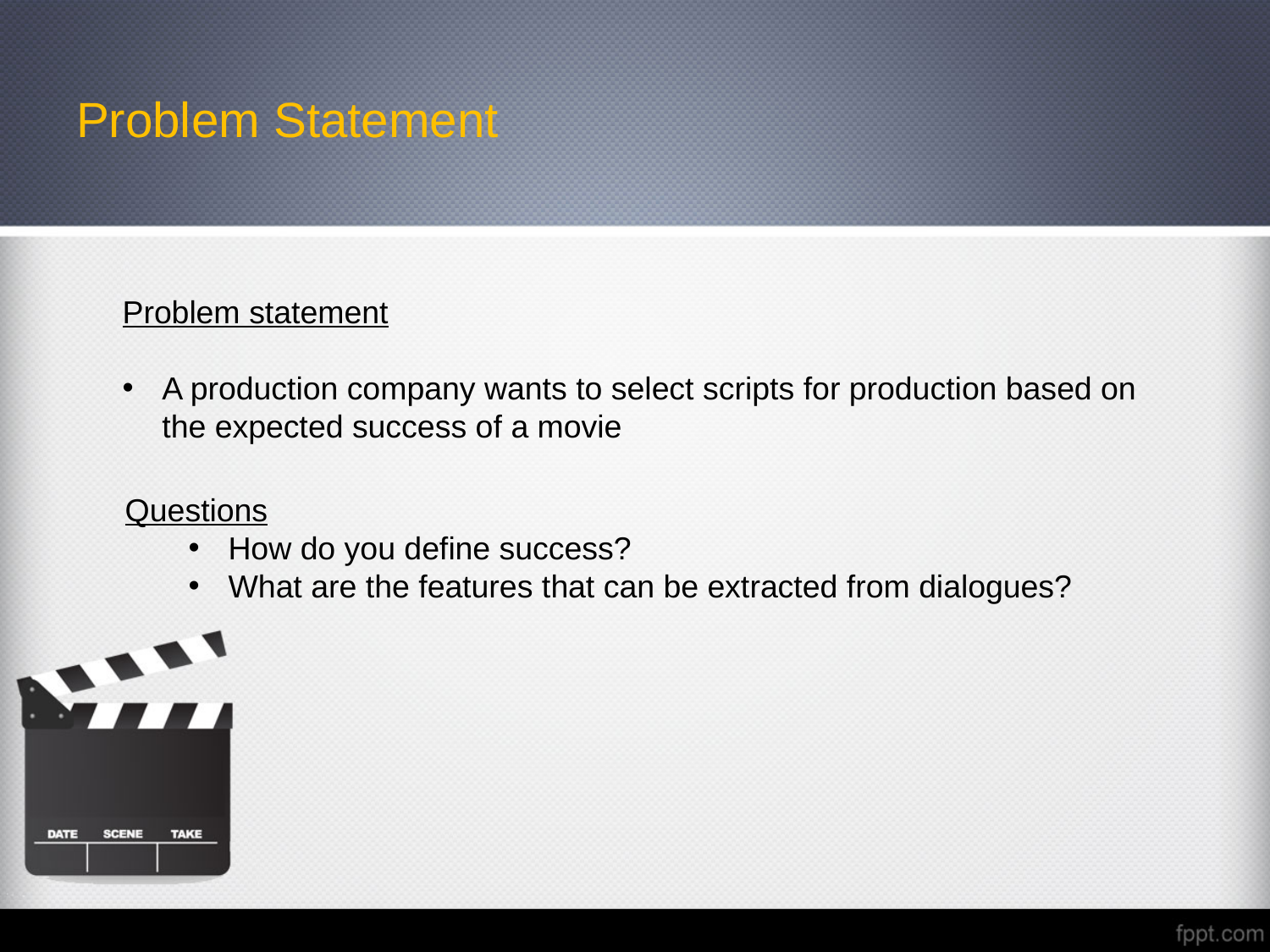

# Problem Statement
Problem statement

A production company wants to select scripts for production based on the expected success of a movie

Questions
How do you define success?
What are the features that can be extracted from dialogues?